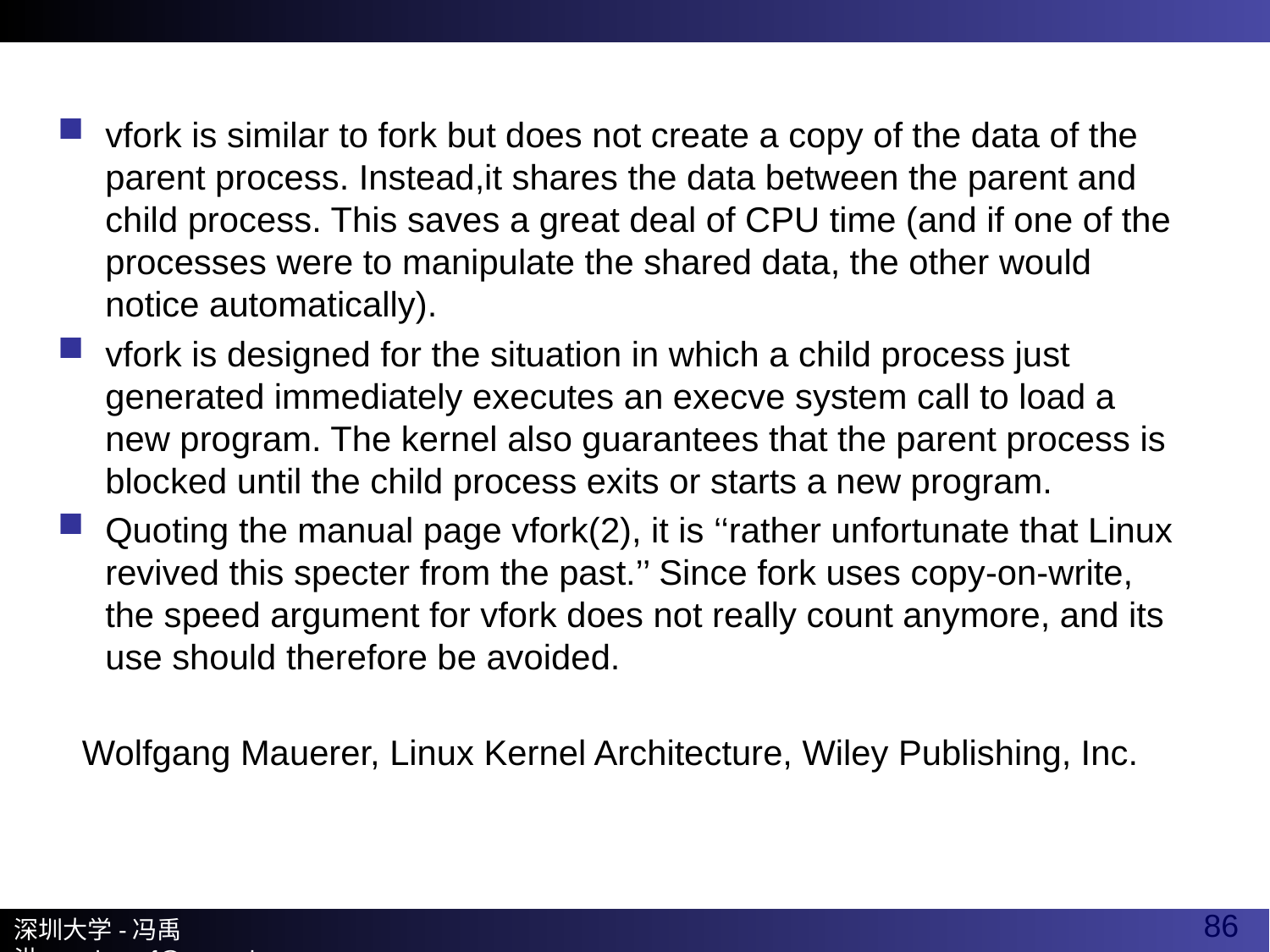

# vfork is similar to fork but does not create a copy of the data of the parent process. Instead,it shares the data between the parent and child process. This saves a great deal of CPU time (and if one of the processes were to manipulate the shared data, the other would notice automatically).
vfork is designed for the situation in which a child process just generated immediately executes an execve system call to load a new program. The kernel also guarantees that the parent process is blocked until the child process exits or starts a new program.
Quoting the manual page vfork(2), it is ‘‘rather unfortunate that Linux revived this specter from the past.’’ Since fork uses copy-on-write, the speed argument for vfork does not really count anymore, and its use should therefore be avoided.
Wolfgang Mauerer, Linux Kernel Architecture, Wiley Publishing, Inc.